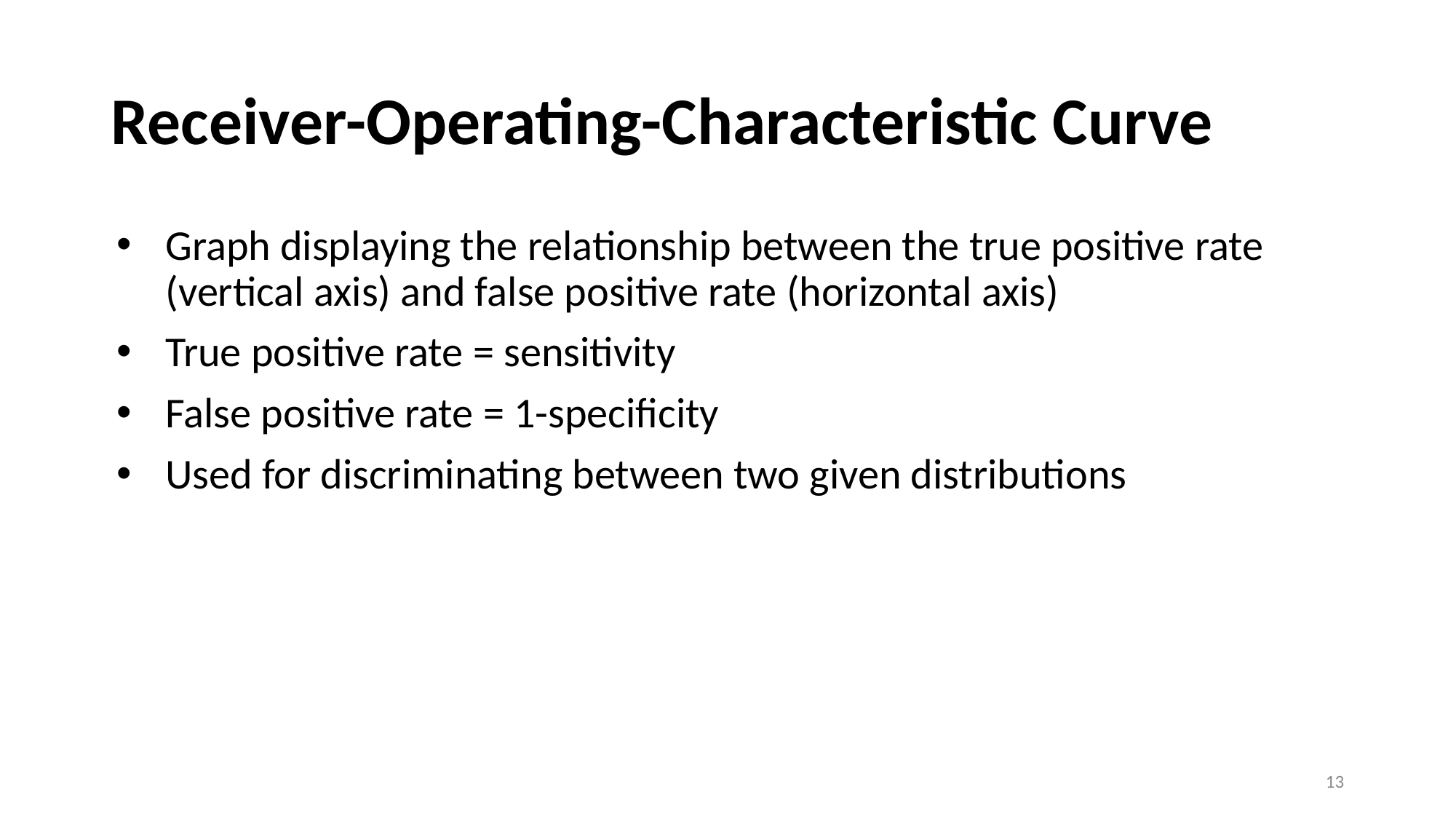

# Receiver-Operating-Characteristic Curve
Graph displaying the relationship between the true positive rate (vertical axis) and false positive rate (horizontal axis)
True positive rate = sensitivity
False positive rate = 1-specificity
Used for discriminating between two given distributions

13